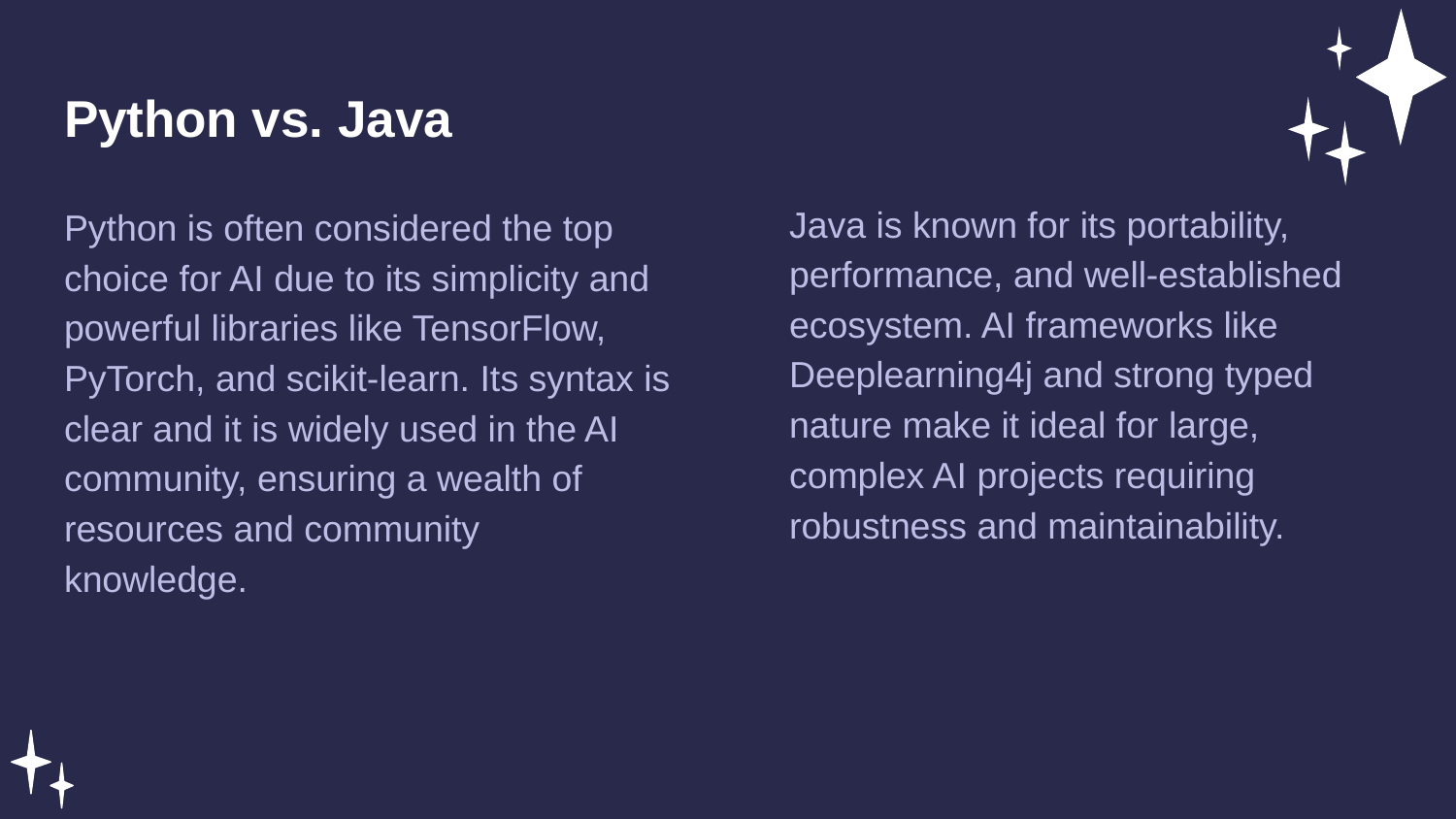

Python vs. Java
Java is known for its portability, performance, and well-established ecosystem. AI frameworks like Deeplearning4j and strong typed nature make it ideal for large, complex AI projects requiring robustness and maintainability.
Python is often considered the top choice for AI due to its simplicity and powerful libraries like TensorFlow, PyTorch, and scikit-learn. Its syntax is clear and it is widely used in the AI community, ensuring a wealth of resources and community knowledge.